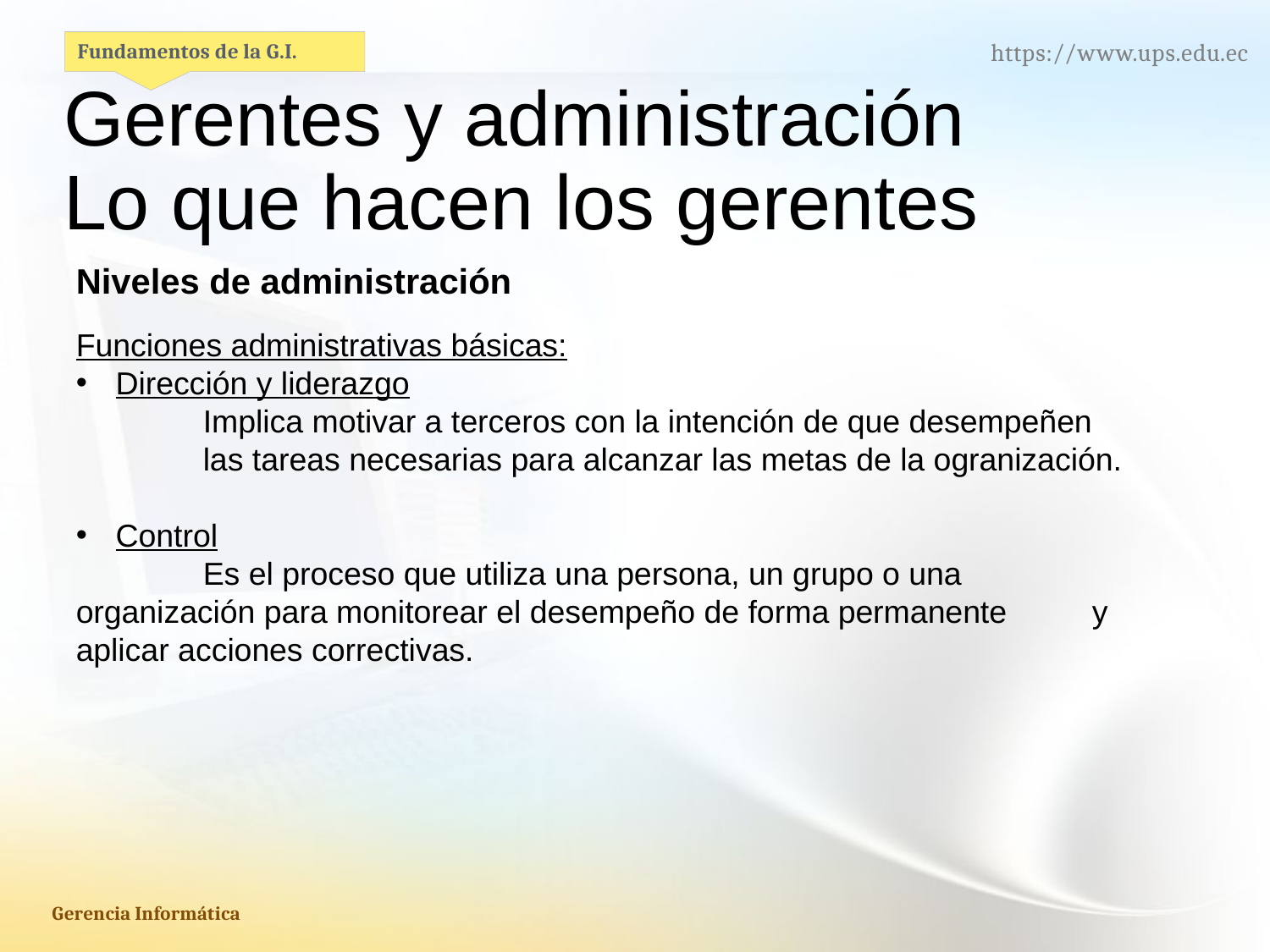

Gerentes y administración
Lo que hacen los gerentes
Niveles de administración
Funciones administrativas básicas:
Dirección y liderazgo
	Implica motivar a terceros con la intención de que desempeñen 	las tareas necesarias para alcanzar las metas de la ogranización.

Control
	Es el proceso que utiliza una persona, un grupo o una 	organización para monitorear el desempeño de forma permanente 	y aplicar acciones correctivas.